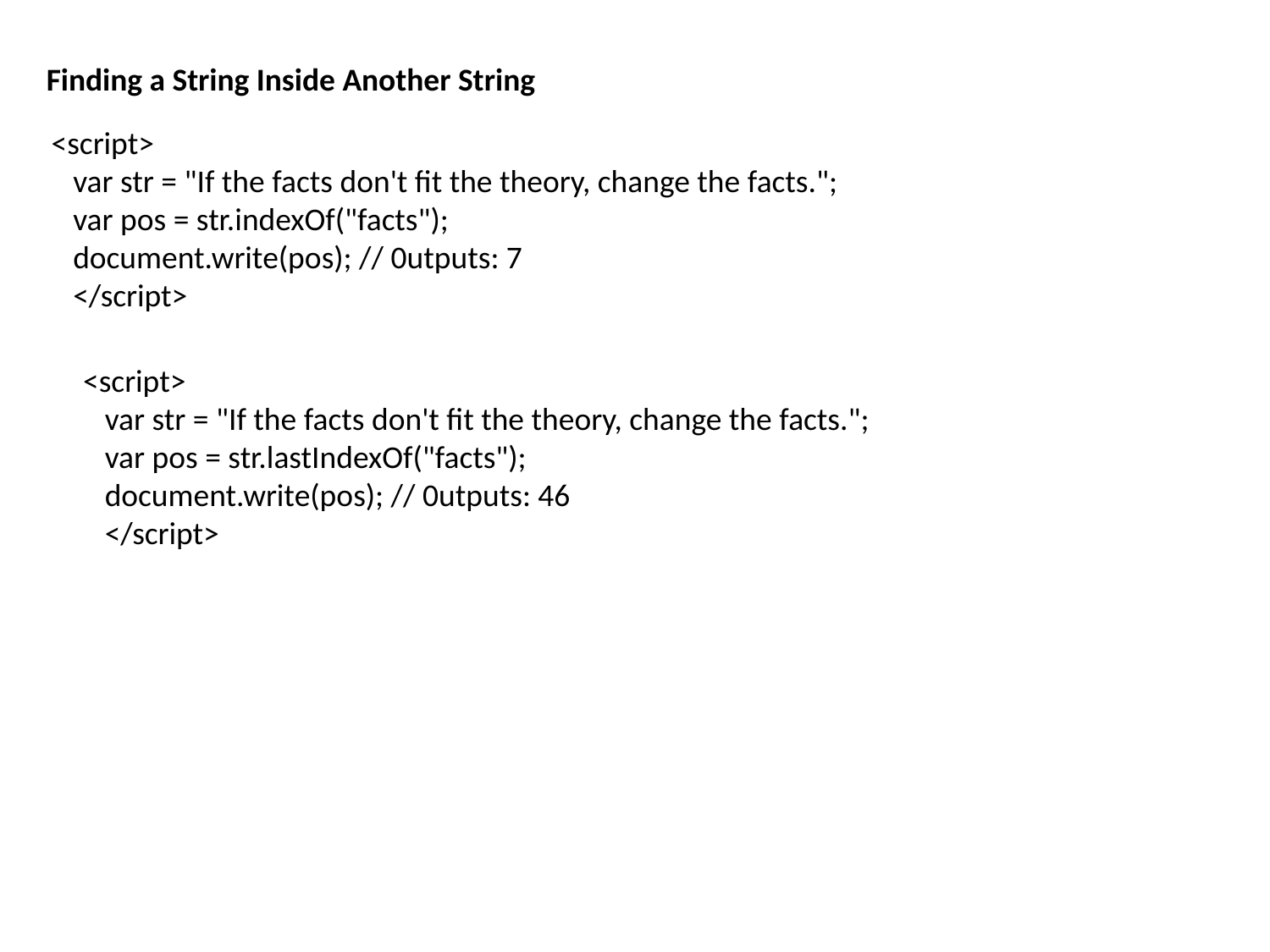

Finding a String Inside Another String
 <script>
    var str = "If the facts don't fit the theory, change the facts.";
    var pos = str.indexOf("facts");
    document.write(pos); // 0utputs: 7
    </script>
 <script>
    var str = "If the facts don't fit the theory, change the facts.";
    var pos = str.lastIndexOf("facts");
    document.write(pos); // 0utputs: 46
    </script>